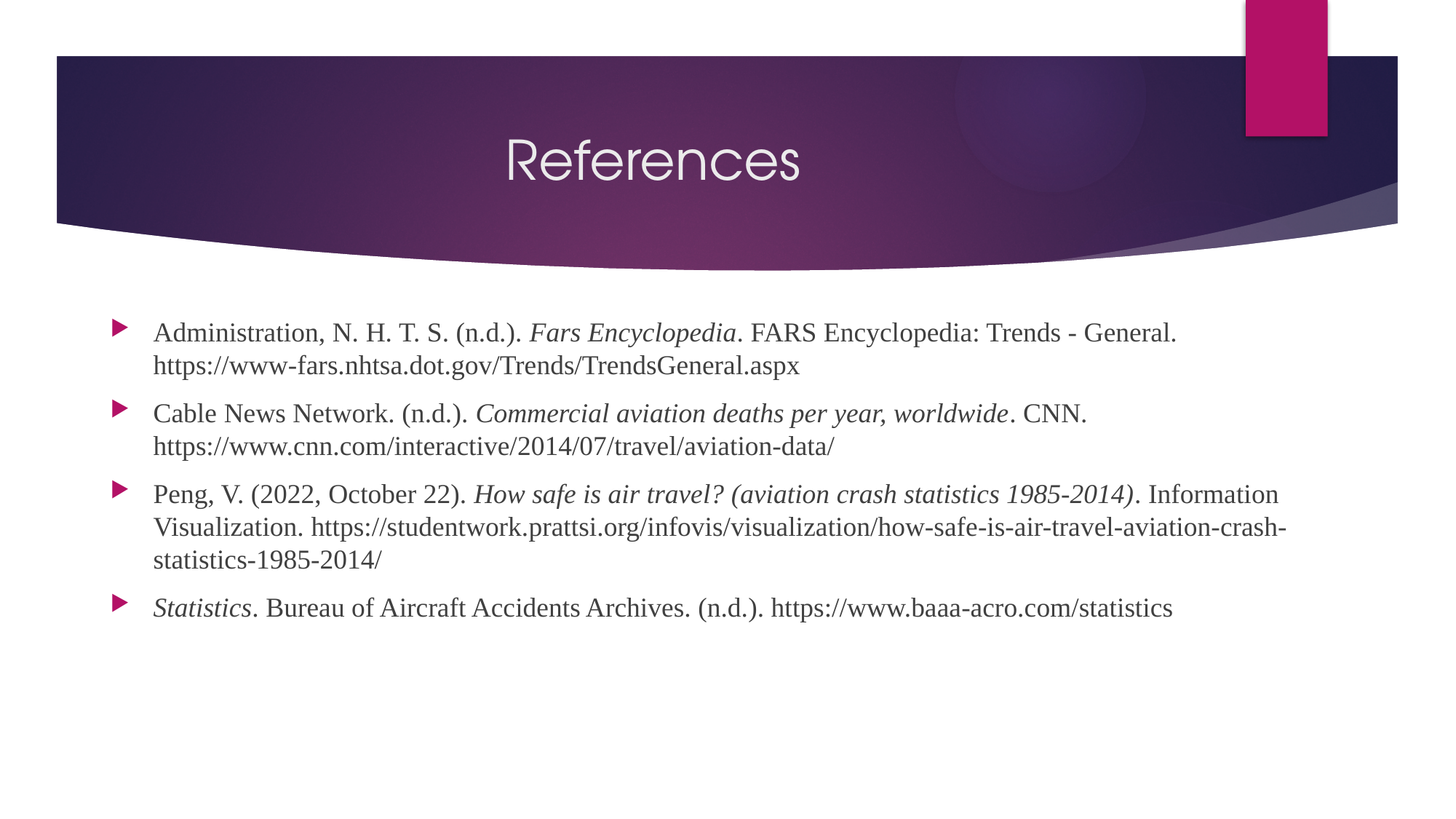

# References
Administration, N. H. T. S. (n.d.). Fars Encyclopedia. FARS Encyclopedia: Trends - General. https://www-fars.nhtsa.dot.gov/Trends/TrendsGeneral.aspx
Cable News Network. (n.d.). Commercial aviation deaths per year, worldwide. CNN. https://www.cnn.com/interactive/2014/07/travel/aviation-data/
Peng, V. (2022, October 22). How safe is air travel? (aviation crash statistics 1985-2014). Information Visualization. https://studentwork.prattsi.org/infovis/visualization/how-safe-is-air-travel-aviation-crash-statistics-1985-2014/
Statistics. Bureau of Aircraft Accidents Archives. (n.d.). https://www.baaa-acro.com/statistics